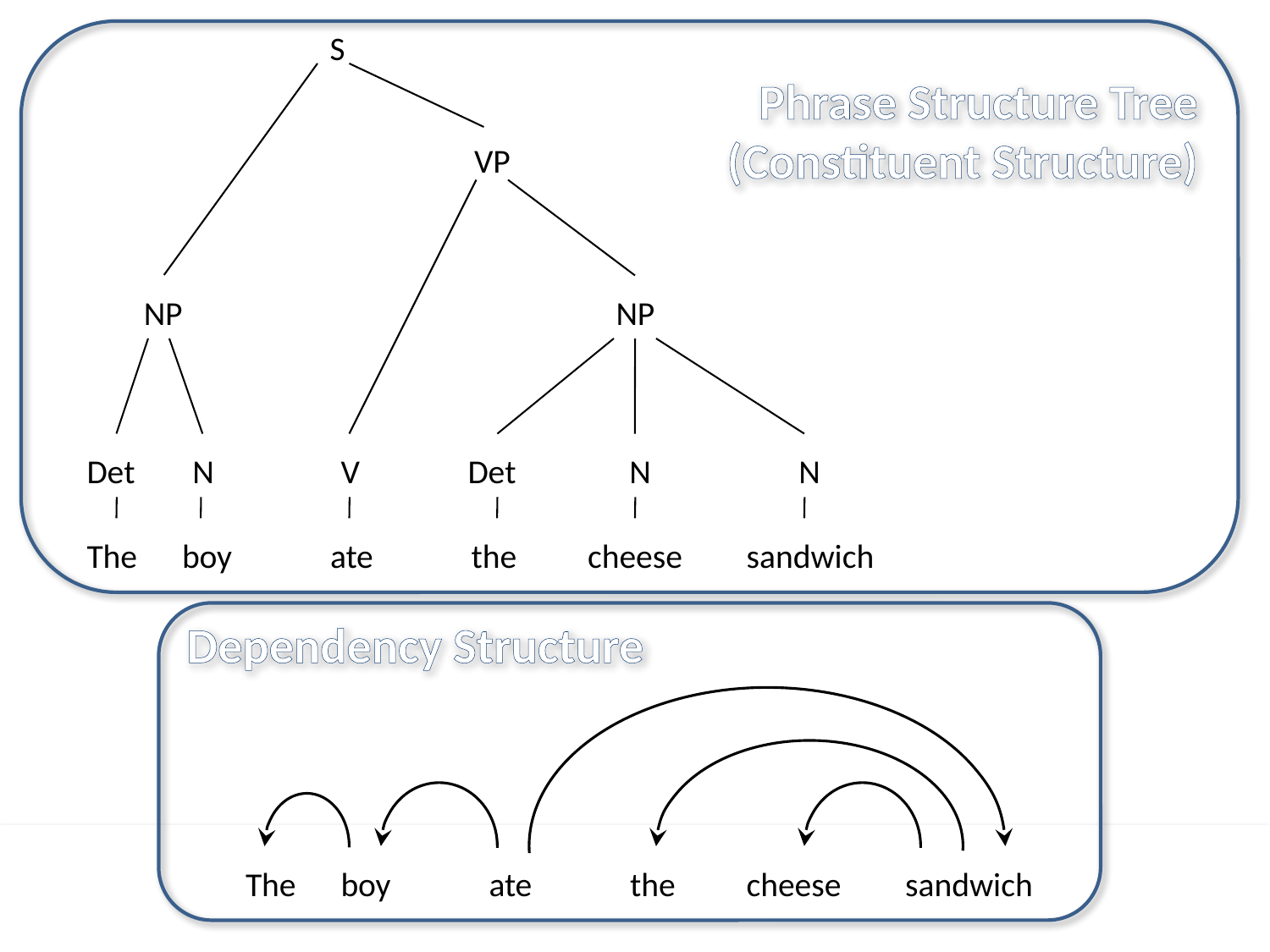

Phrase Structure Tree
(Constituent Structure)

 S
VP
NP
NP
Det
N
N
Det
N
V
boy
cheese
sandwich
The
ate
the
Dependency Structure

boy
cheese
sandwich
The
ate
the